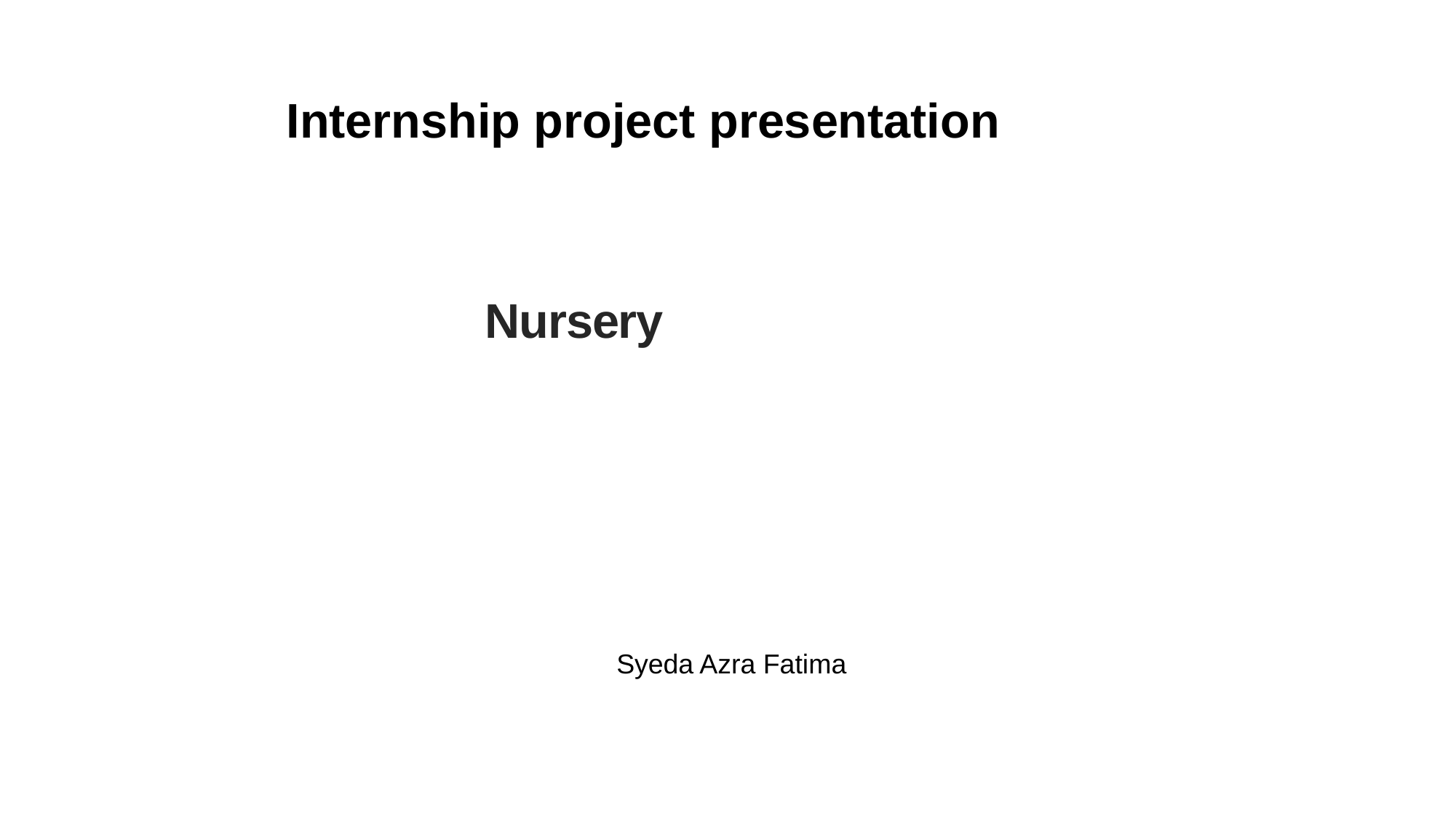

# Internship project presentation

	Nursery

Syeda Azra Fatima